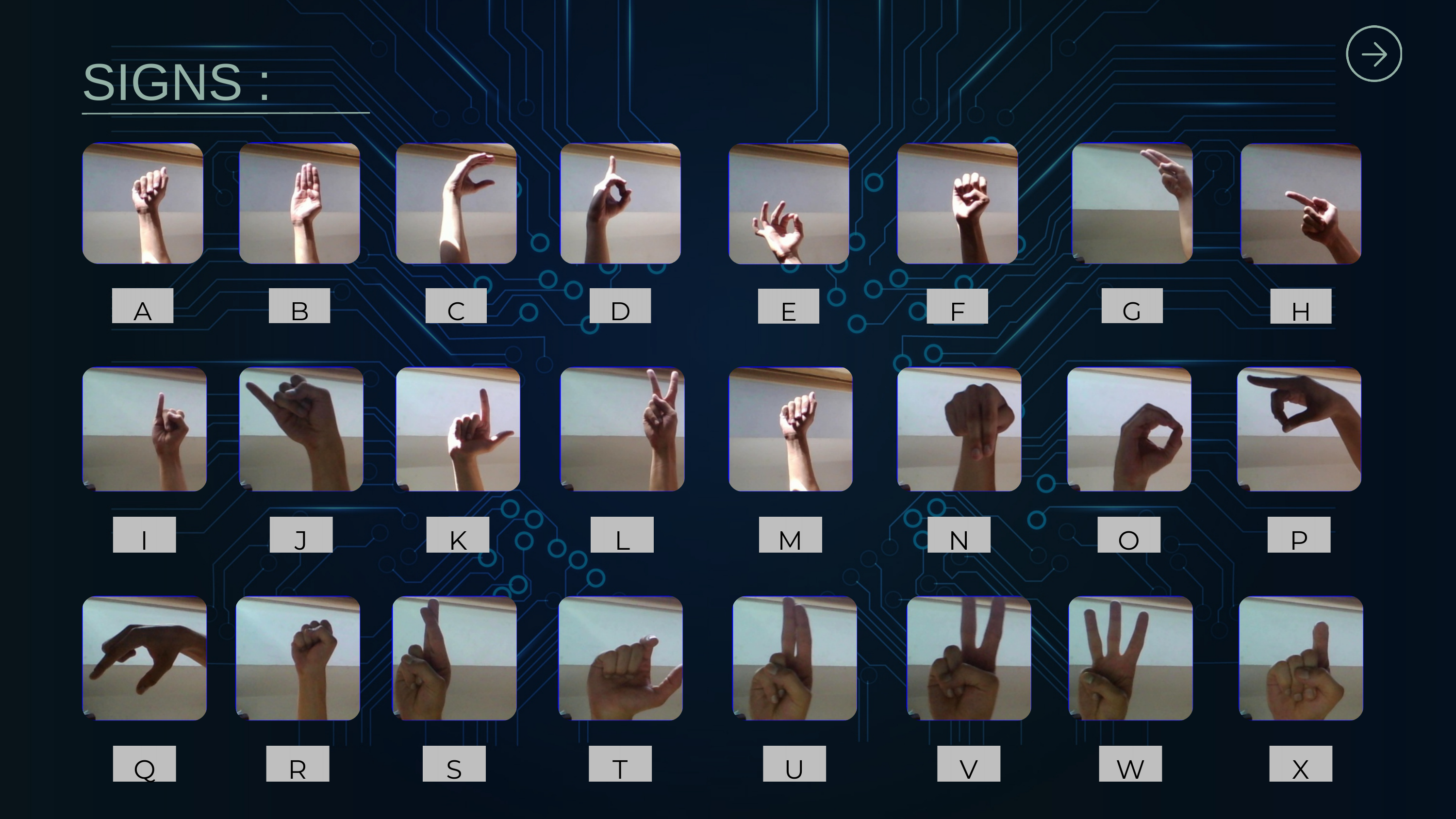

SIGNS :

A

B

G

C

D

F

E

H

I

J

K

L

M

N

O

P

Q

R

S

T

U

V

W

X